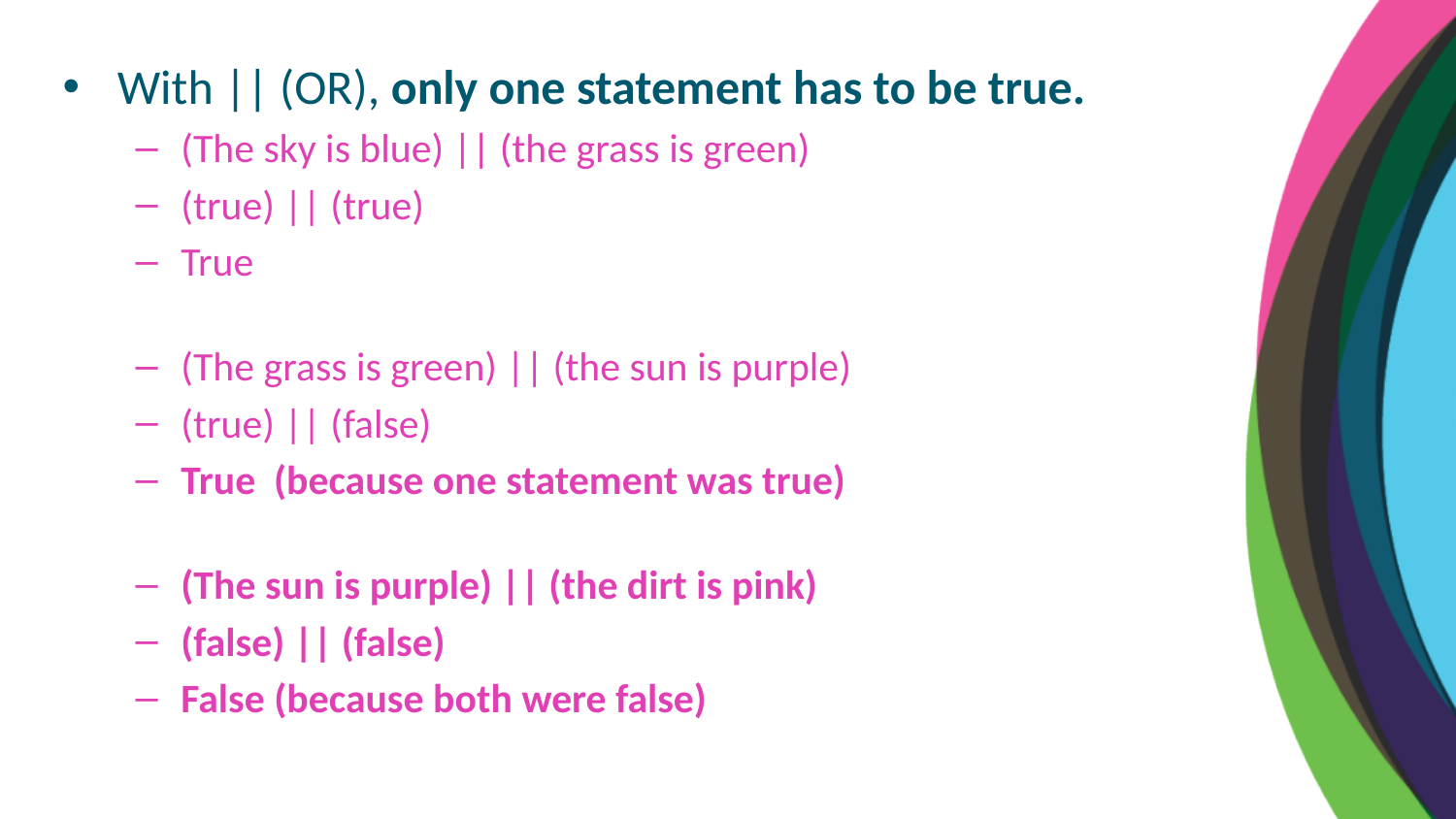

With || (OR), only one statement has to be true.
(The sky is blue) || (the grass is green)
(true) || (true)
True
(The grass is green) || (the sun is purple)
(true) || (false)
True  (because one statement was true)
(The sun is purple) || (the dirt is pink)
(false) || (false)
False (because both were false)